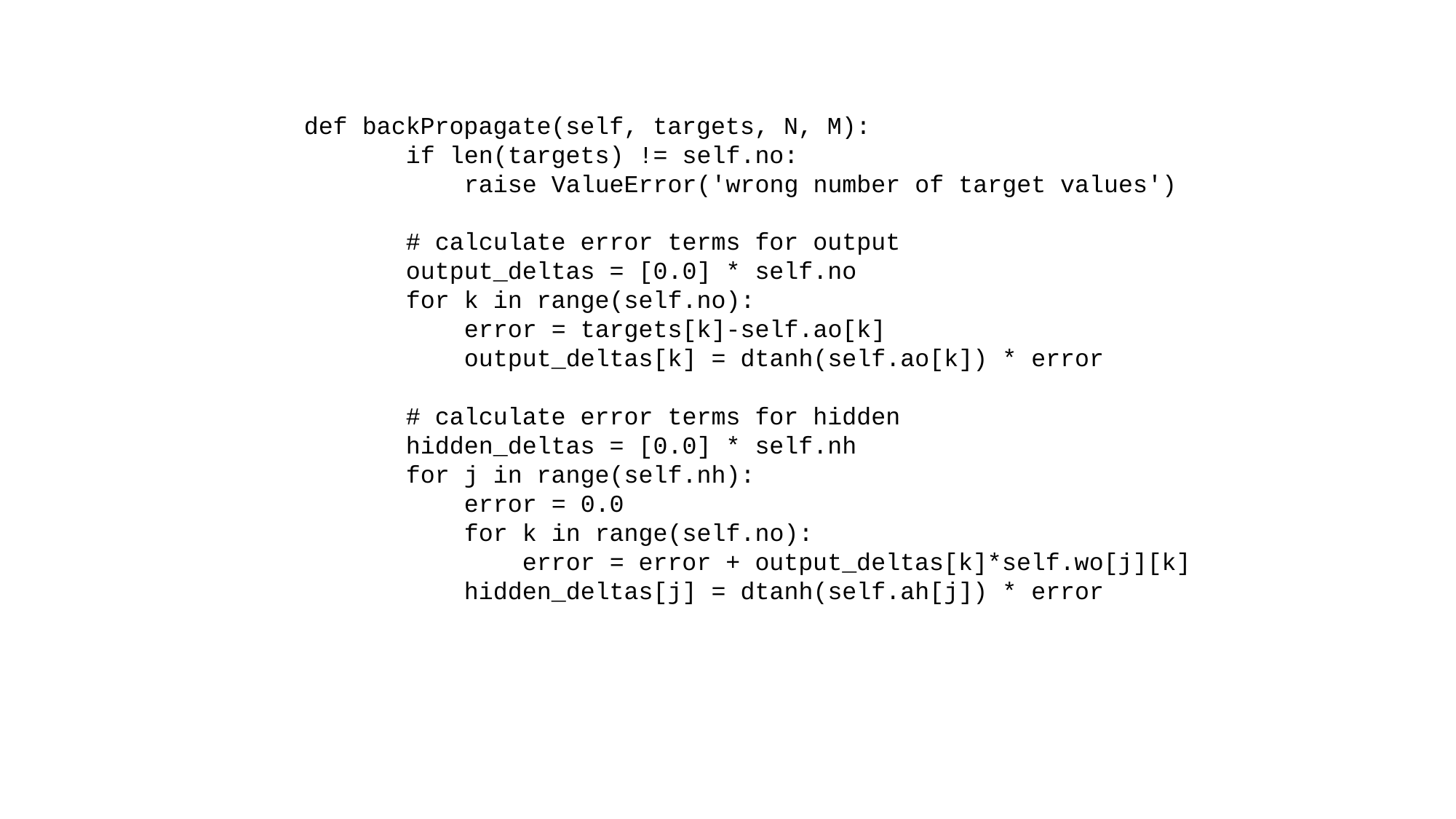

def backPropagate(self, targets, N, M):
        if len(targets) != self.no:
            raise ValueError('wrong number of target values')

        # calculate error terms for output
        output_deltas = [0.0] * self.no
        for k in range(self.no):
            error = targets[k]-self.ao[k]
            output_deltas[k] = dtanh(self.ao[k]) * error

        # calculate error terms for hidden
        hidden_deltas = [0.0] * self.nh
        for j in range(self.nh):
            error = 0.0
            for k in range(self.no):
                error = error + output_deltas[k]*self.wo[j][k]
            hidden_deltas[j] = dtanh(self.ah[j]) * error